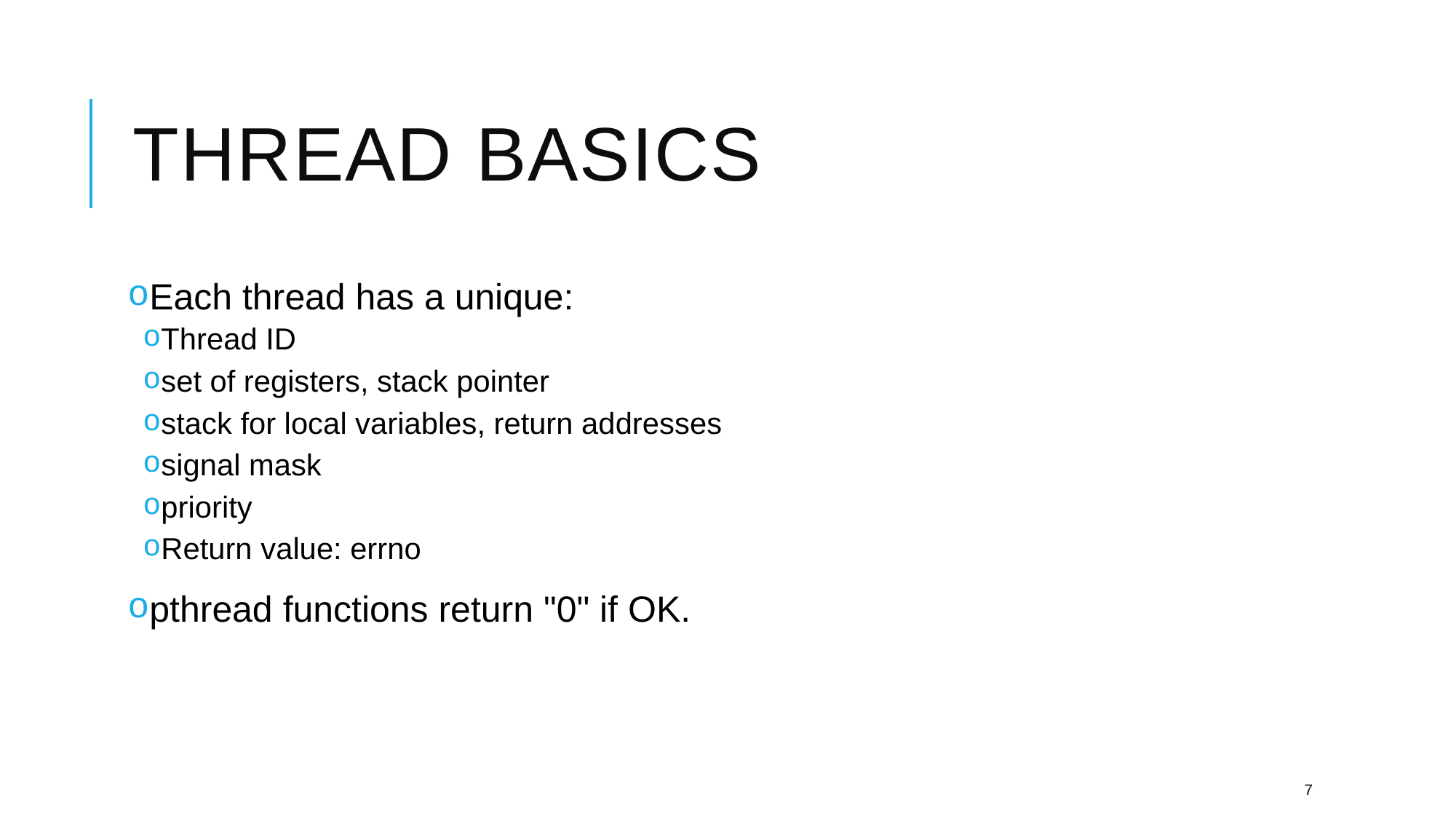

# Thread basics
Each thread has a unique:
Thread ID
set of registers, stack pointer
stack for local variables, return addresses
signal mask
priority
Return value: errno
pthread functions return "0" if OK.

7